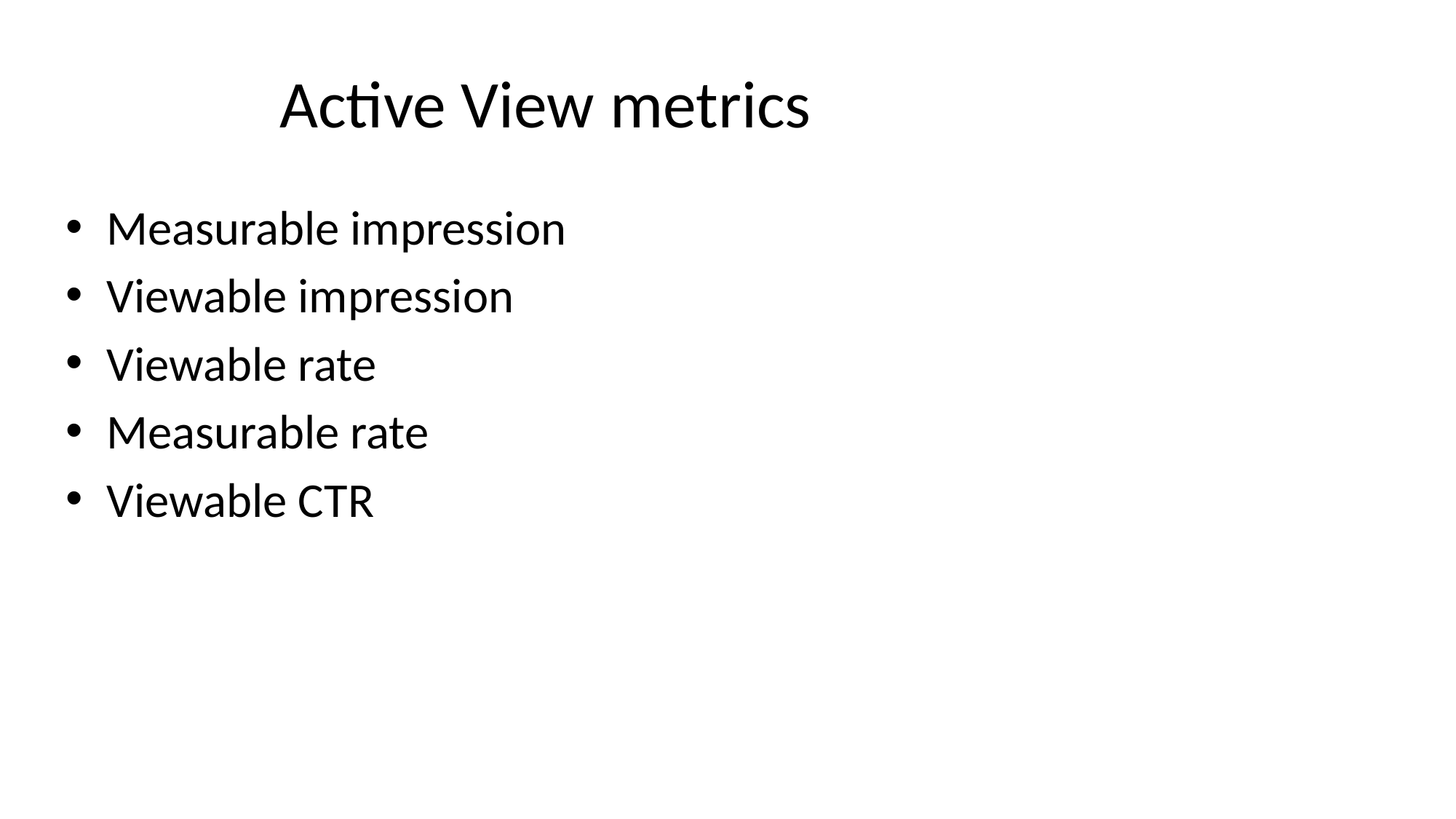

# Active View metrics
Measurable impression
Viewable impression
Viewable rate
Measurable rate
Viewable CTR